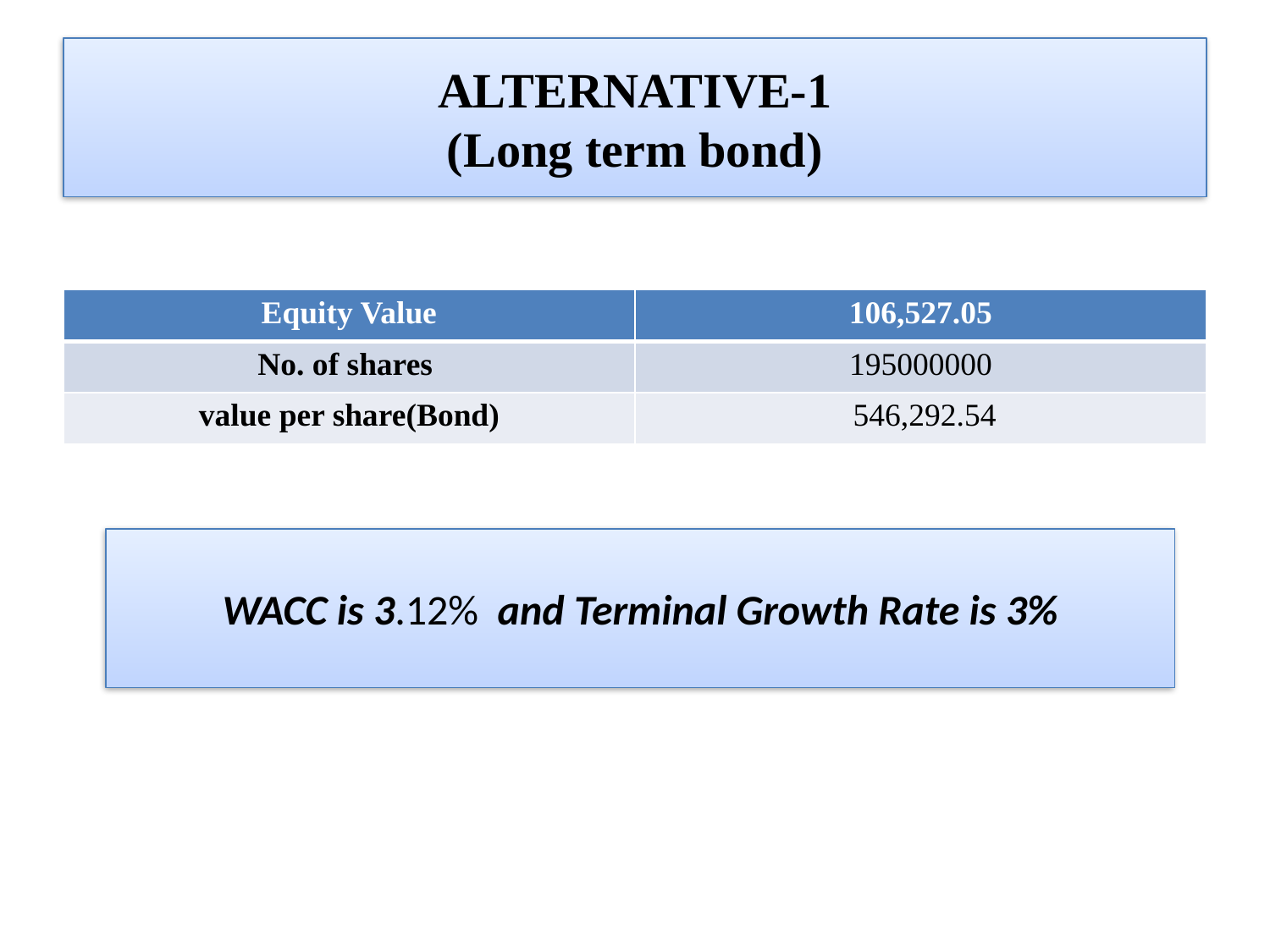

# ALTERNATIVE-1 (Long term bond)
| Equity Value | 106,527.05 |
| --- | --- |
| No. of shares | 195000000 |
| value per share(Bond) | 546,292.54 |
WACC is 3.12%  and Terminal Growth Rate is 3%